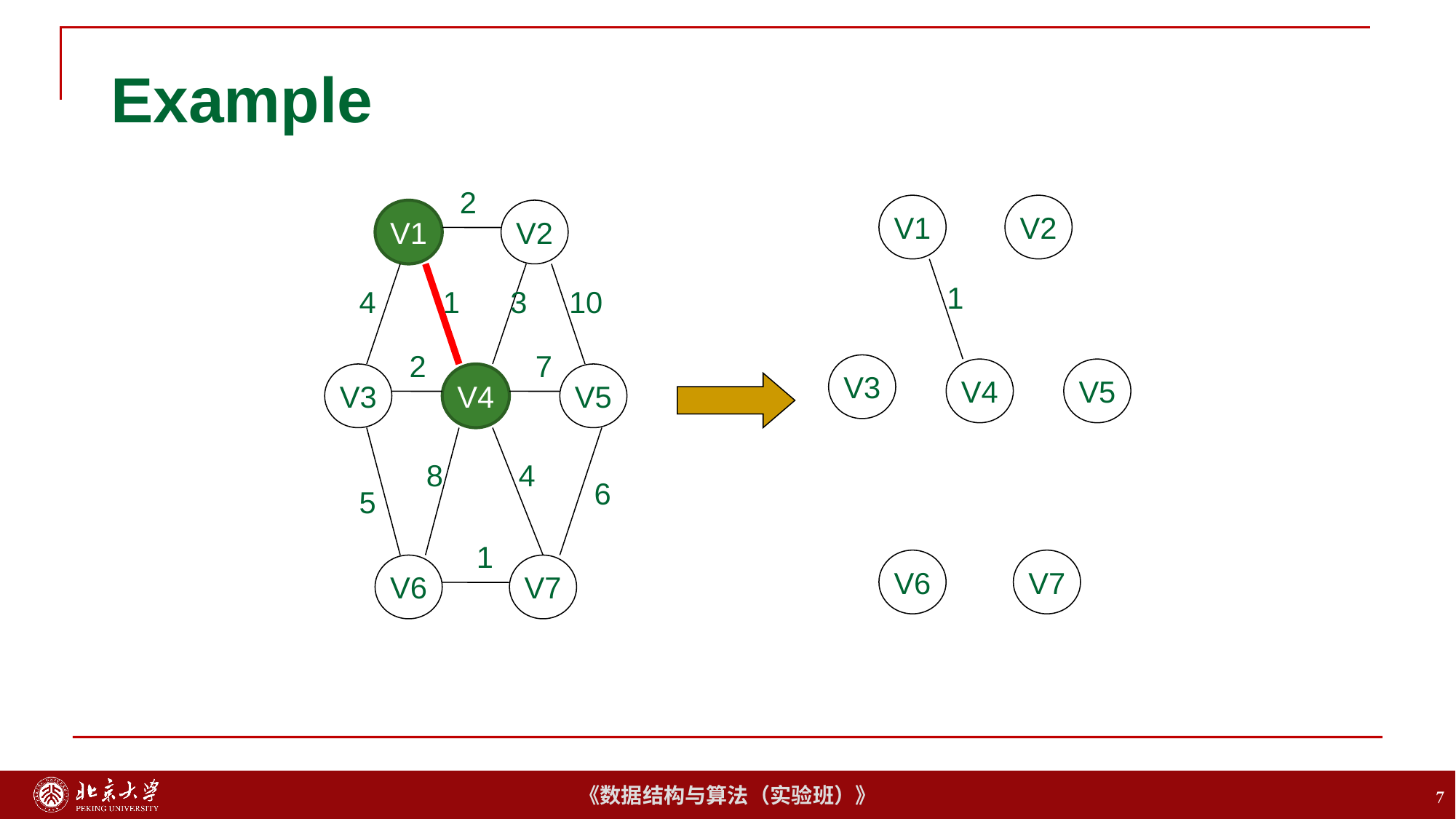

# Example
2
V1
V2
V1
V2

1
4
1
3
10
2
7
V3
V4
V5
V3
V4
V5

8
4
6
5
1
V6
V7
V6
V7

7